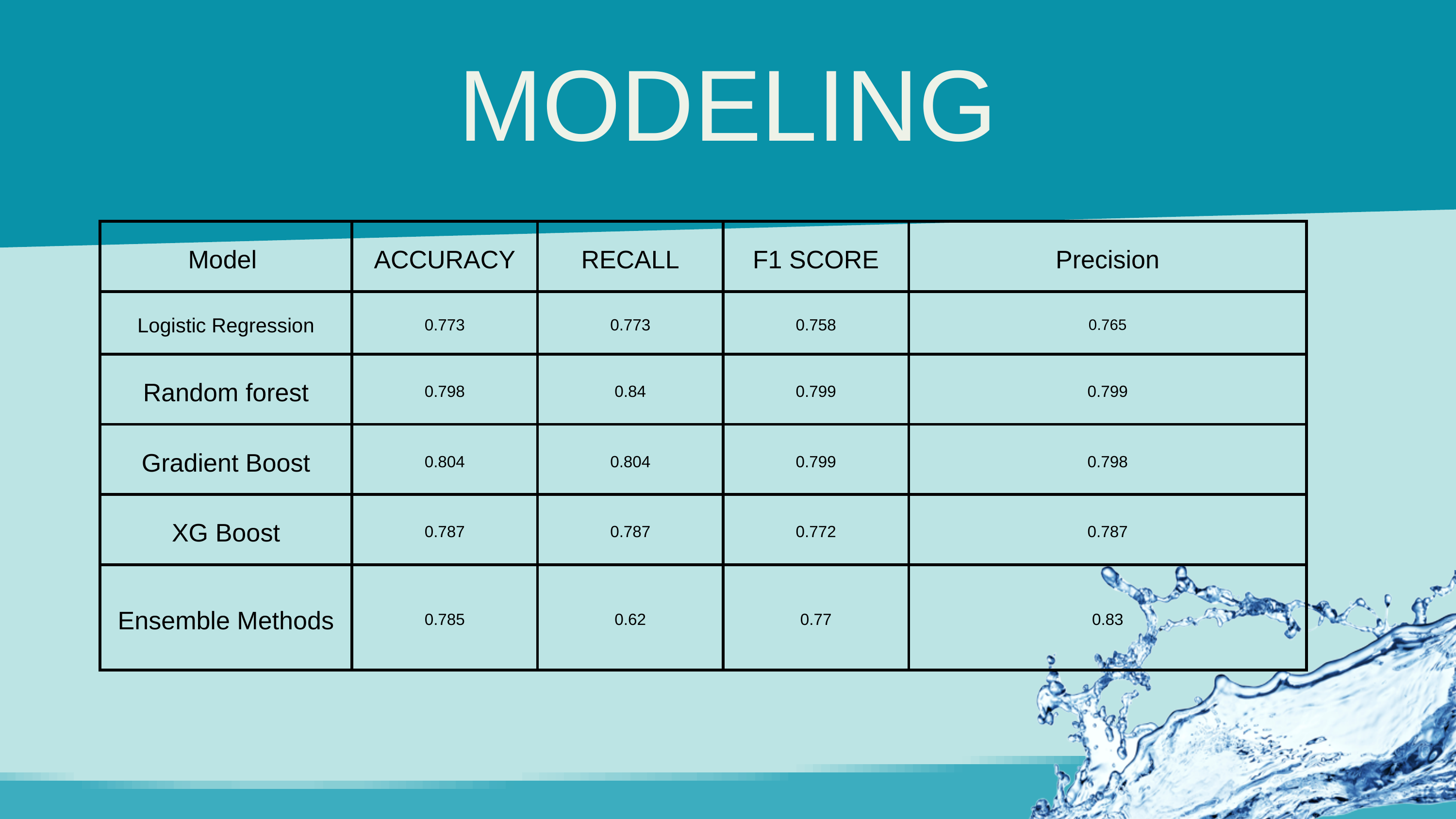

MODELING
| Model | ACCURACY | RECALL | F1 SCORE | Precision |
| --- | --- | --- | --- | --- |
| Logistic Regression | 0.773 | 0.773 | 0.758 | 0.765 |
| Random forest | 0.798 | 0.84 | 0.799 | 0.799 |
| Gradient Boost | 0.804 | 0.804 | 0.799 | 0.798 |
| XG Boost | 0.787 | 0.787 | 0.772 | 0.787 |
| Ensemble Methods | 0.785 | 0.62 | 0.77 | 0.83 |